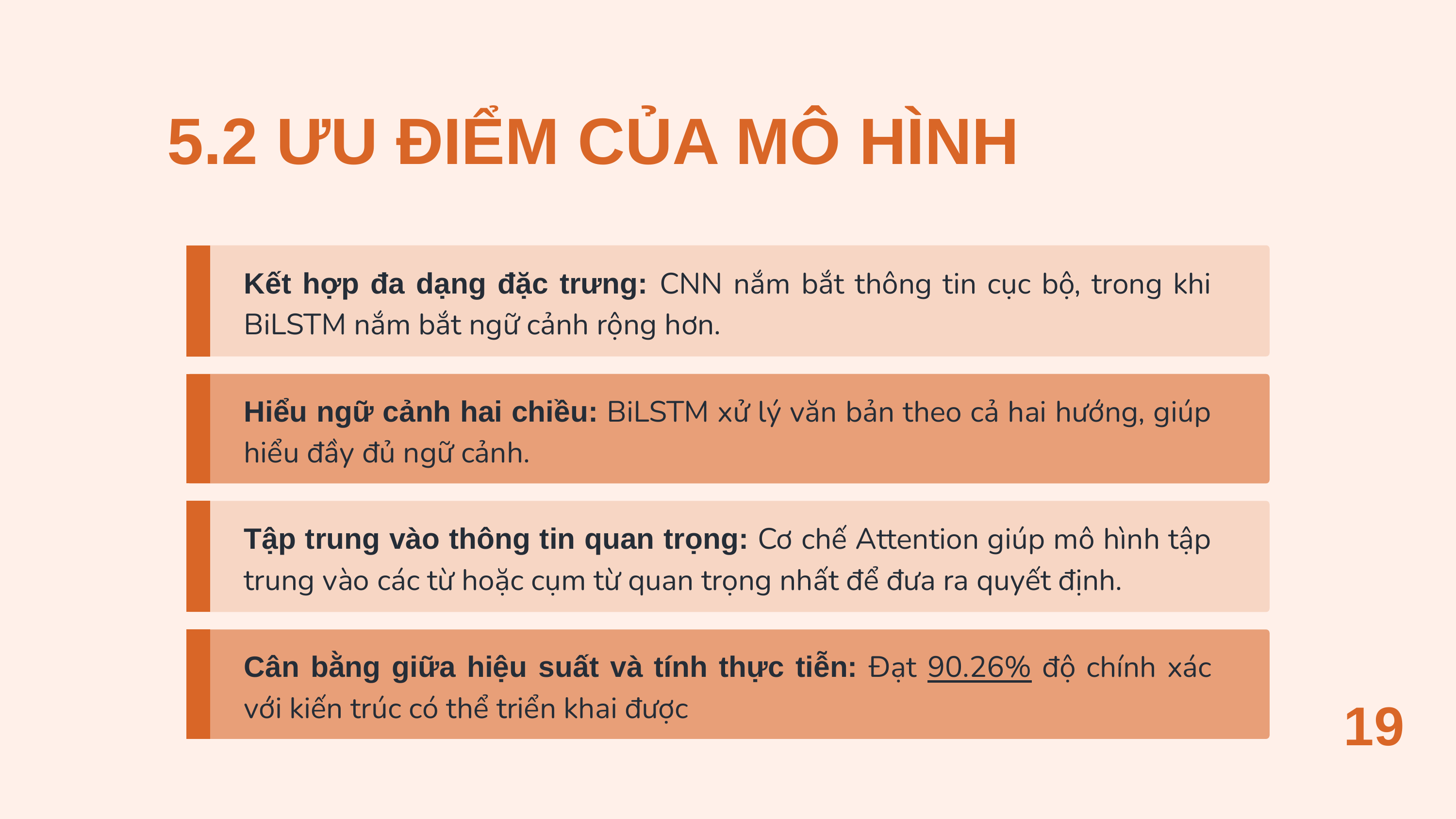

5.2 ƯU ĐIỂM CỦA MÔ HÌNH

Kết hợp đa dạng đặc trưng: CNN nắm bắt thông tin cục bộ, trong khi BiLSTM nắm bắt ngữ cảnh rộng hơn.

Hiểu ngữ cảnh hai chiều: BiLSTM xử lý văn bản theo cả hai hướng, giúp hiểu đầy đủ ngữ cảnh.

Tập trung vào thông tin quan trọng: Cơ chế Attention giúp mô hình tập trung vào các từ hoặc cụm từ quan trọng nhất để đưa ra quyết định.

Cân bằng giữa hiệu suất và tính thực tiễn: Đạt 90.26% độ chính xác với kiến trúc có thể triển khai được
19